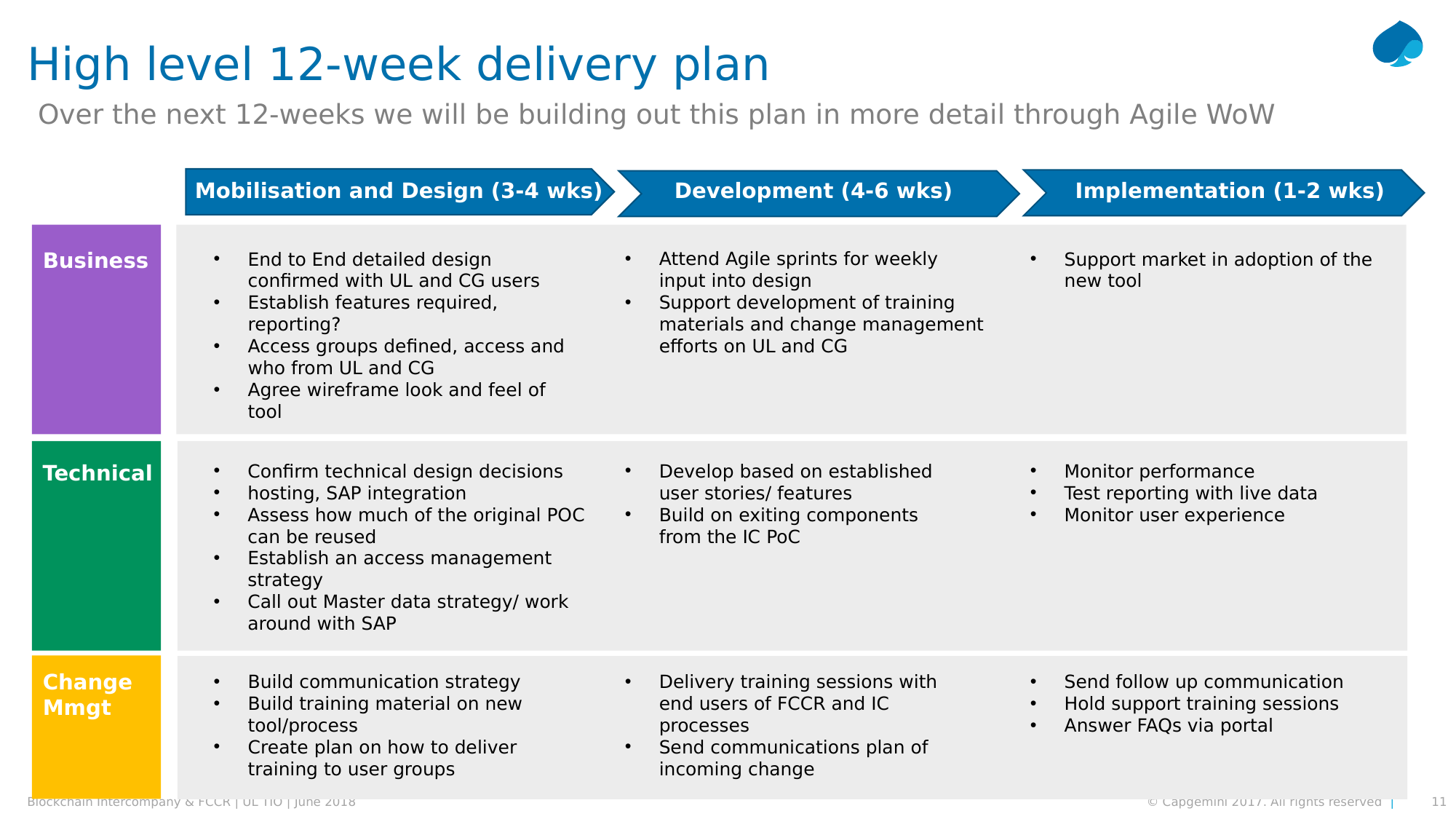

# High level 12-week delivery plan
Over the next 12-weeks we will be building out this plan in more detail through Agile WoW

Mobilisation and Design (3-4 wks)
Development (4-6 wks)
Implementation (1-2 wks)

Business
End to End detailed design confirmed with UL and CG users
Establish features required, reporting?
Access groups defined, access and who from UL and CG
Agree wireframe look and feel of tool

Attend Agile sprints for weekly input into design
Support development of training materials and change management efforts on UL and CG

Support market in adoption of the new tool

Technical
Confirm technical design decisions
hosting, SAP integration
Assess how much of the original POC can be reused
Establish an access management strategy
Call out Master data strategy/ work around with SAP

Develop based on established user stories/ features
Build on exiting components from the IC PoC

Monitor performance
Test reporting with live data
Monitor user experience

Change Mmgt
Build communication strategy
Build training material on new tool/process
Create plan on how to deliver training to user groups

Delivery training sessions with end users of FCCR and IC processes
Send communications plan of incoming change

Send follow up communication
Hold support training sessions
Answer FAQs via portal